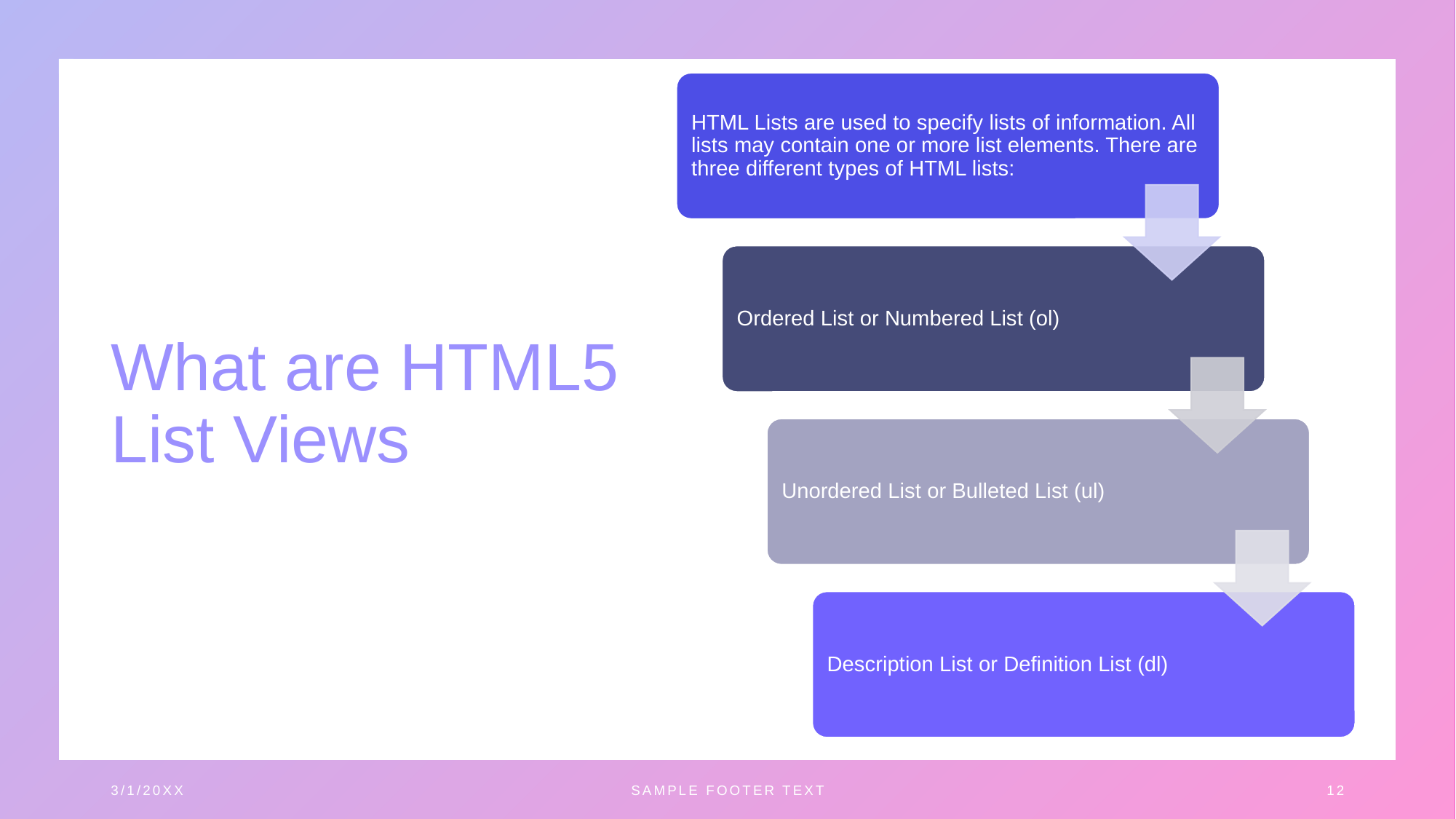

# What are HTML5 List Views
HTML Lists are used to specify lists of information. All lists may contain one or more list elements. There are three different types of HTML lists:
Ordered List or Numbered List (ol)
Unordered List or Bulleted List (ul)
Description List or Definition List (dl)

3/1/20XX
SAMPLE FOOTER TEXT
12